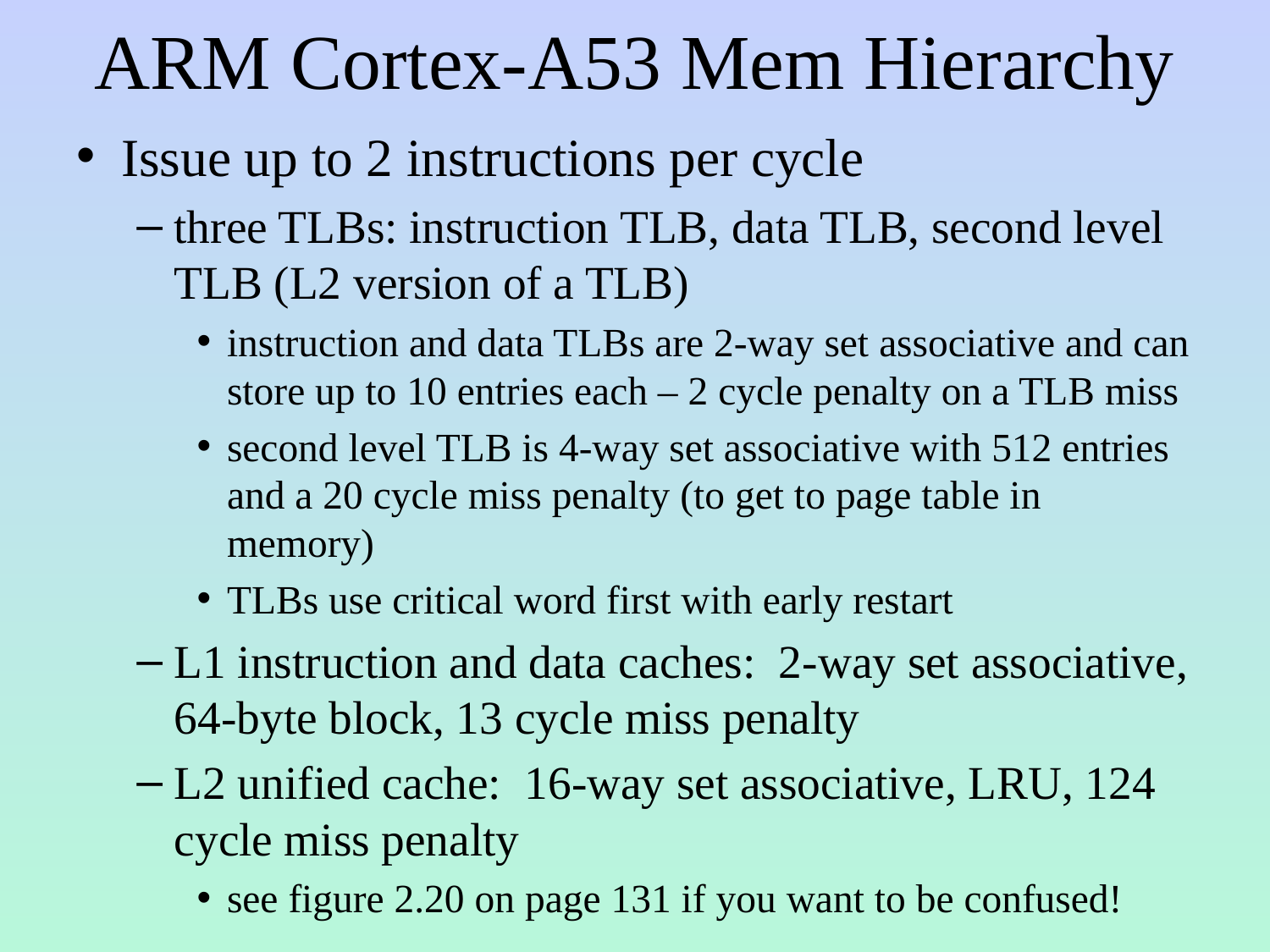

# ARM Cortex-A53 Mem Hierarchy
Issue up to 2 instructions per cycle
three TLBs: instruction TLB, data TLB, second level TLB (L2 version of a TLB)
instruction and data TLBs are 2-way set associative and can store up to 10 entries each – 2 cycle penalty on a TLB miss
second level TLB is 4-way set associative with 512 entries and a 20 cycle miss penalty (to get to page table in memory)
TLBs use critical word first with early restart
L1 instruction and data caches:  2-way set associative, 64-byte block, 13 cycle miss penalty
L2 unified cache:  16-way set associative, LRU, 124 cycle miss penalty
see figure 2.20 on page 131 if you want to be confused!